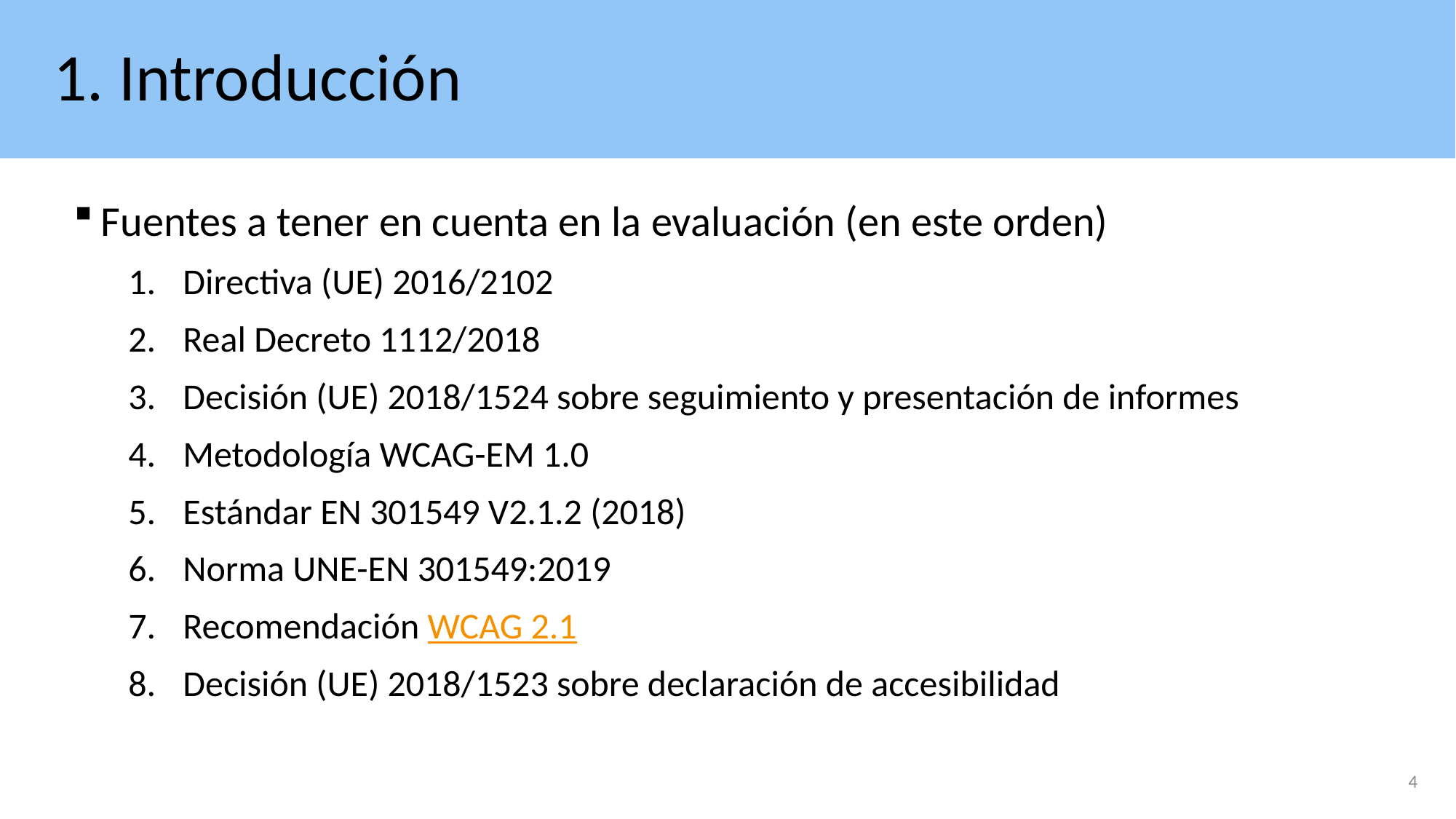

# 1. Introducción
Fuentes a tener en cuenta en la evaluación (en este orden)
Directiva (UE) 2016/2102
Real Decreto 1112/2018
Decisión (UE) 2018/1524 sobre seguimiento y presentación de informes
Metodología WCAG-EM 1.0
Estándar EN 301549 V2.1.2 (2018)
Norma UNE-EN 301549:2019
Recomendación WCAG 2.1
Decisión (UE) 2018/1523 sobre declaración de accesibilidad

4